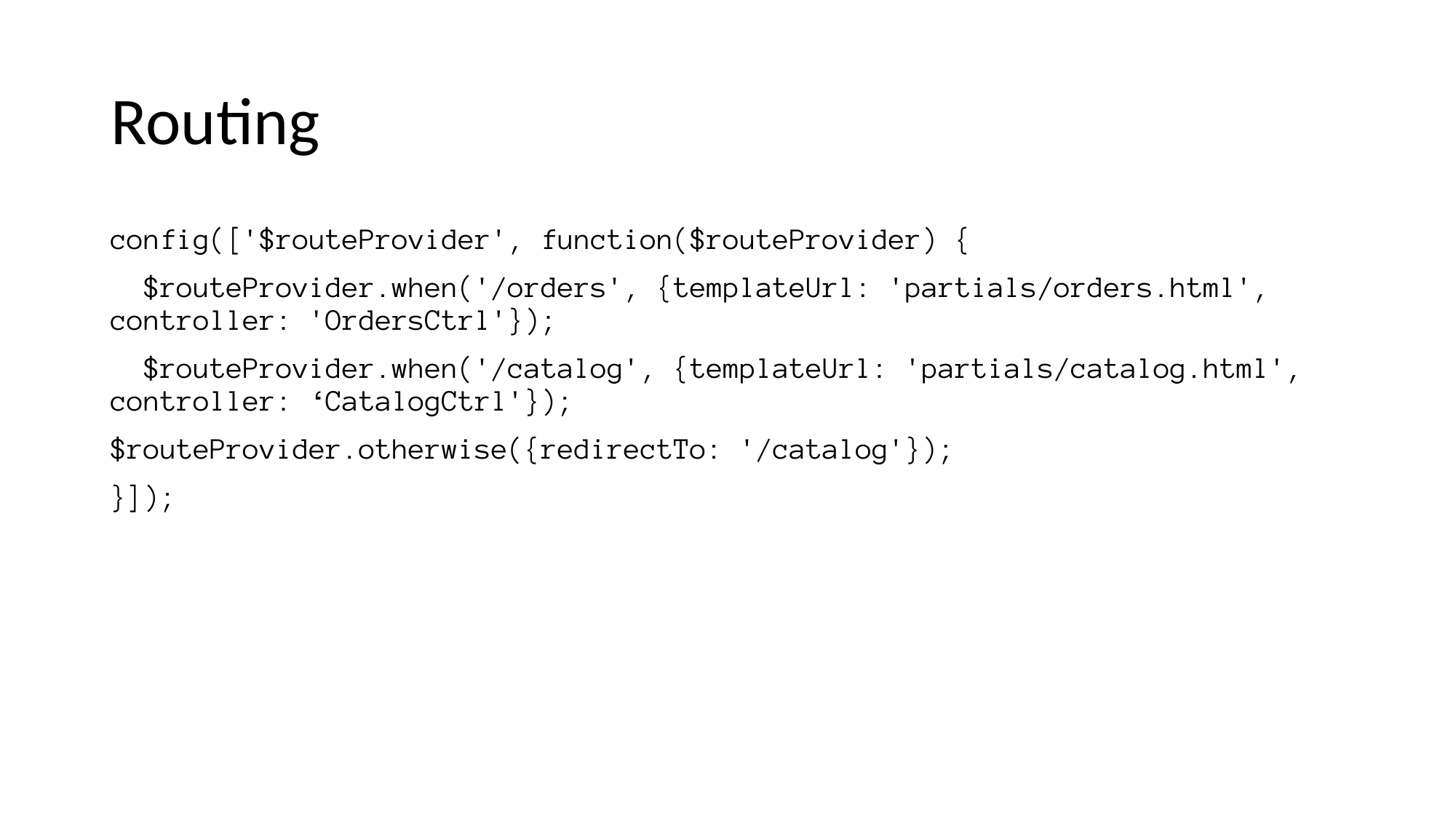

# Routing
config(['$routeProvider', function($routeProvider) {
  $routeProvider.when('/orders', {templateUrl: 'partials/orders.html', controller: 'OrdersCtrl'});
  $routeProvider.when('/catalog', {templateUrl: 'partials/catalog.html', controller: ‘CatalogCtrl'});
$routeProvider.otherwise({redirectTo: '/catalog'});
}]);